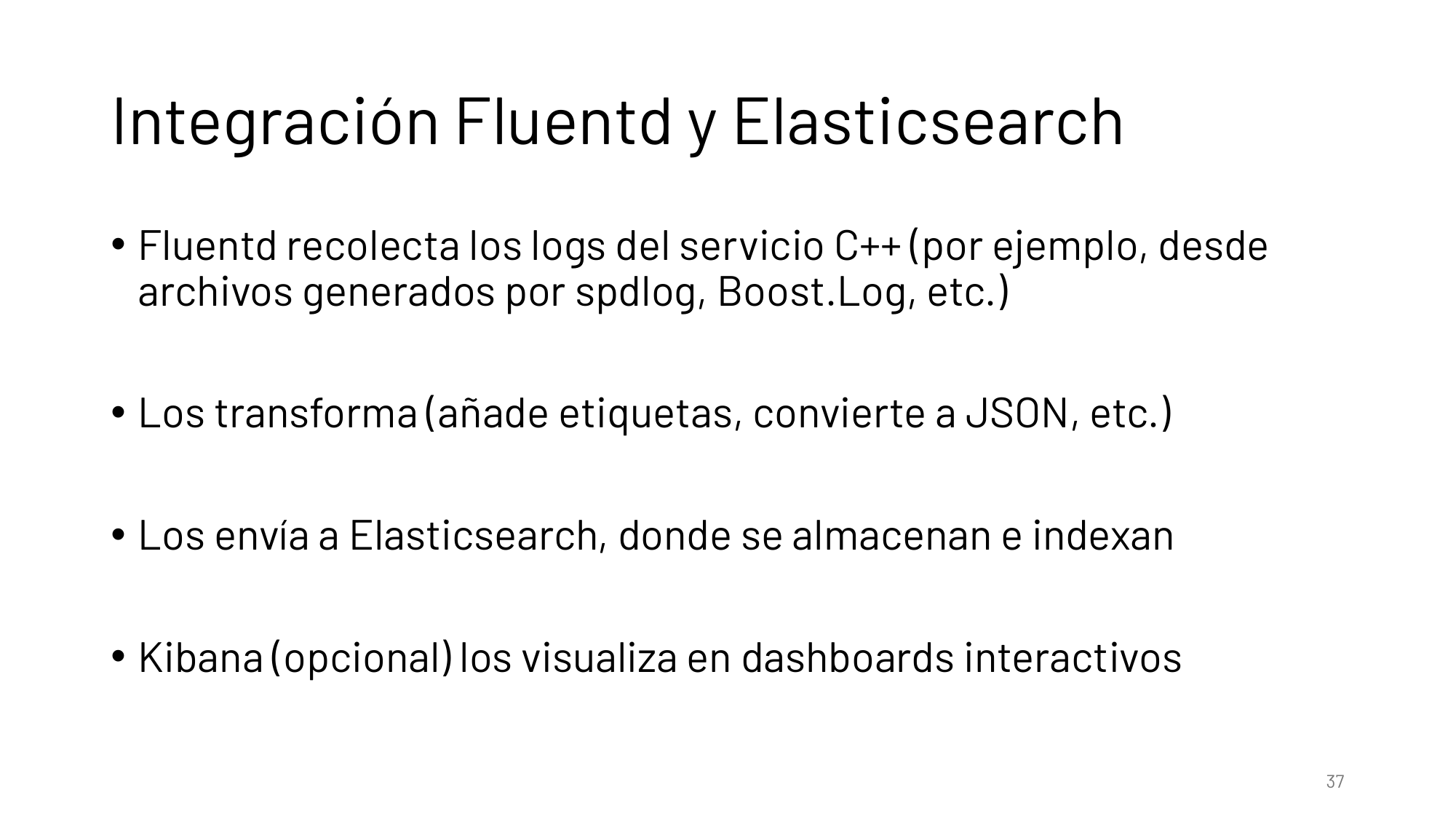

# Integración Fluentd y Elasticsearch
Fluentd recolecta los logs del servicio C++ (por ejemplo, desde archivos generados por spdlog, Boost.Log, etc.)

Los transforma (añade etiquetas, convierte a JSON, etc.)

Los envía a Elasticsearch, donde se almacenan e indexan

Kibana (opcional) los visualiza en dashboards interactivos
37